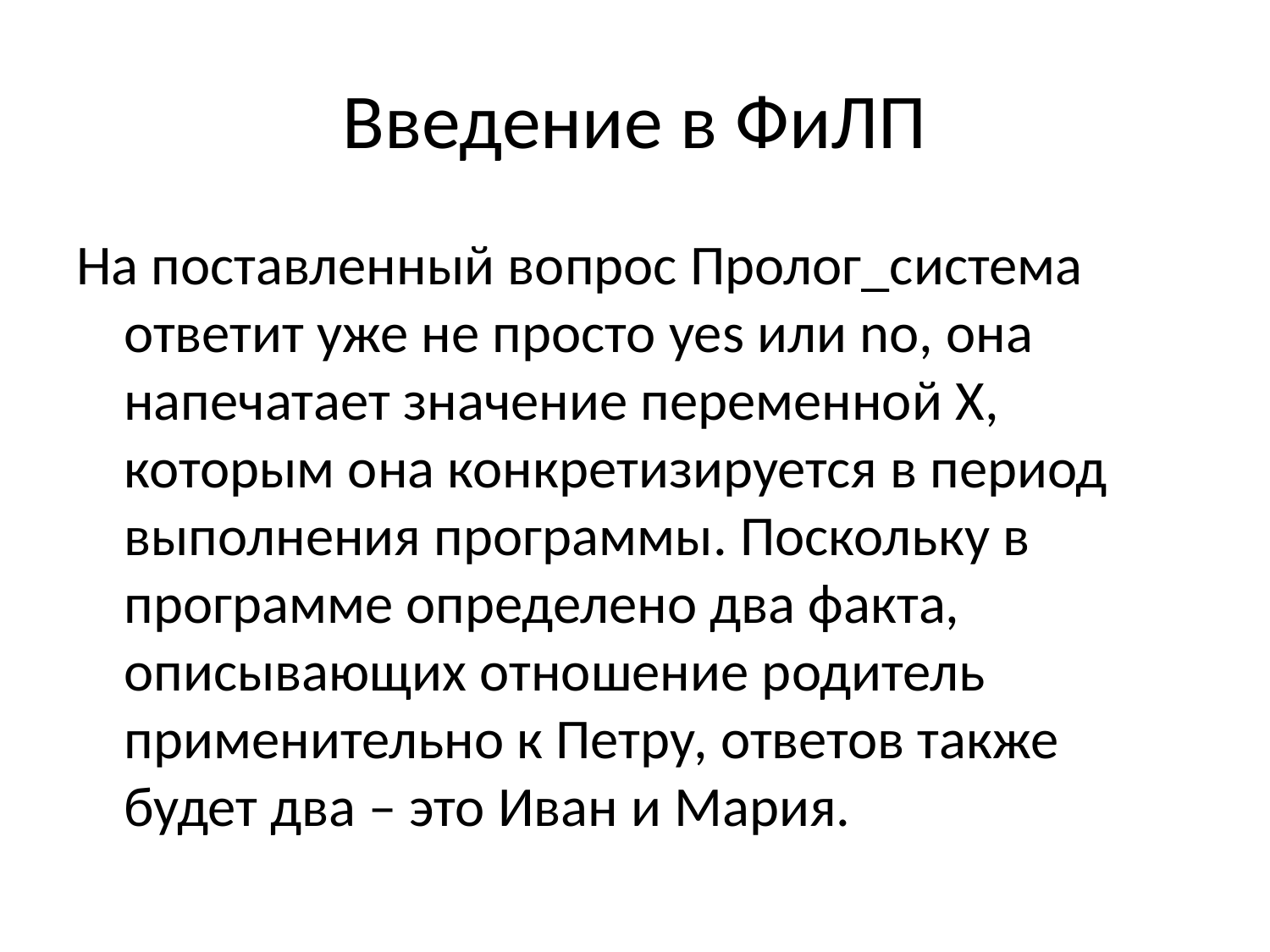

# Введение в ФиЛП
На поставленный вопрос Пролог_система ответит уже не просто yes или no, она напечатает значение переменной X, которым она конкретизируется в период выполнения программы. Поскольку в программе определено два факта, описывающих отношение родитель применительно к Петру, ответов также будет два – это Иван и Мария.